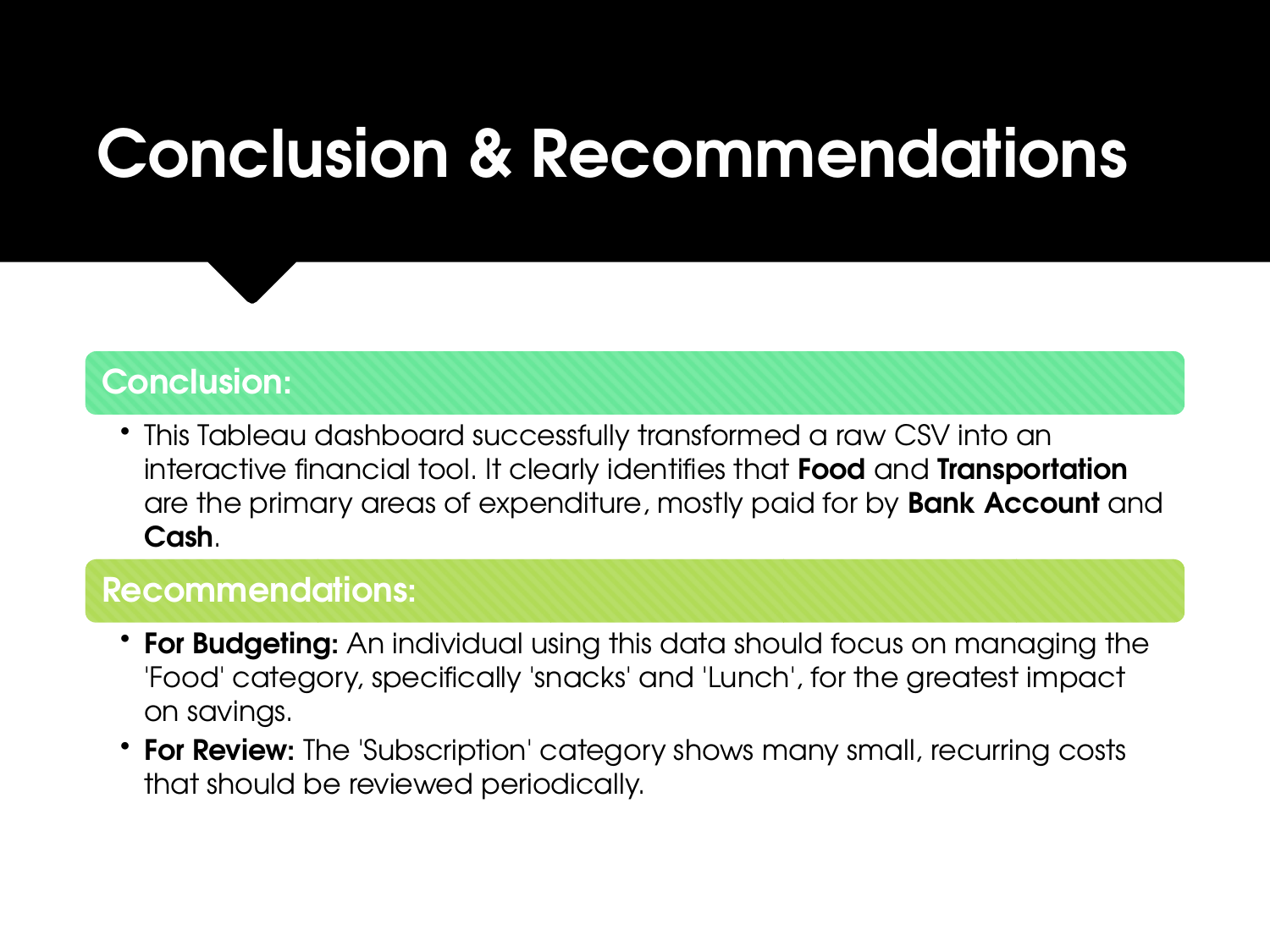

# Conclusion & Recommendations
Conclusion:
This Tableau dashboard successfully transformed a raw CSV into an interactive financial tool. It clearly identifies that Food and Transportation are the primary areas of expenditure, mostly paid for by Bank Account and Cash.
Recommendations:
For Budgeting: An individual using this data should focus on managing the 'Food' category, specifically 'snacks' and 'Lunch', for the greatest impact on savings.
For Review: The 'Subscription' category shows many small, recurring costs that should be reviewed periodically.